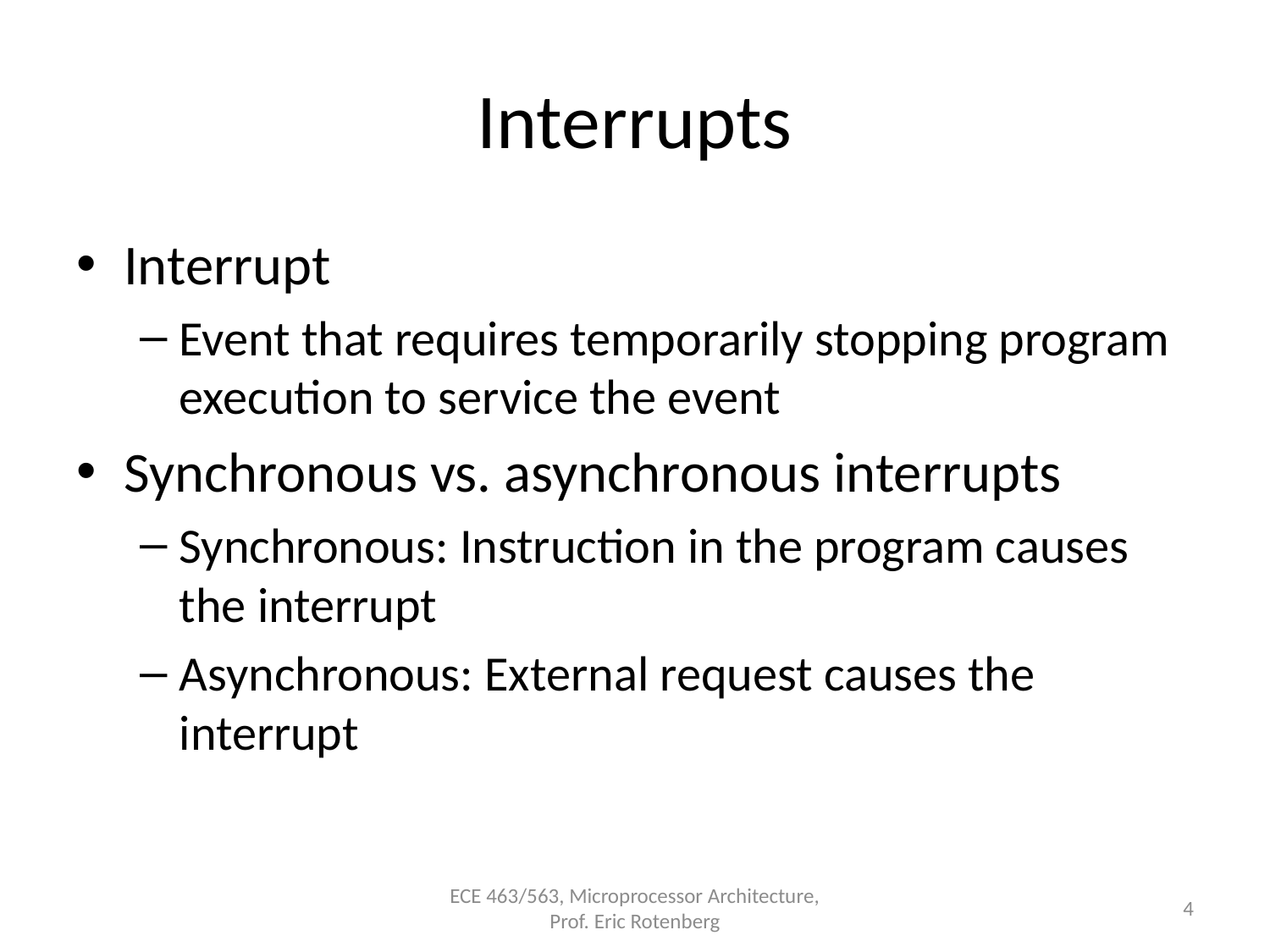

# Interrupts
Interrupt
Event that requires temporarily stopping program execution to service the event
Synchronous vs. asynchronous interrupts
Synchronous: Instruction in the program causes the interrupt
Asynchronous: External request causes the interrupt
ECE 463/563, Microprocessor Architecture, Prof. Eric Rotenberg
4